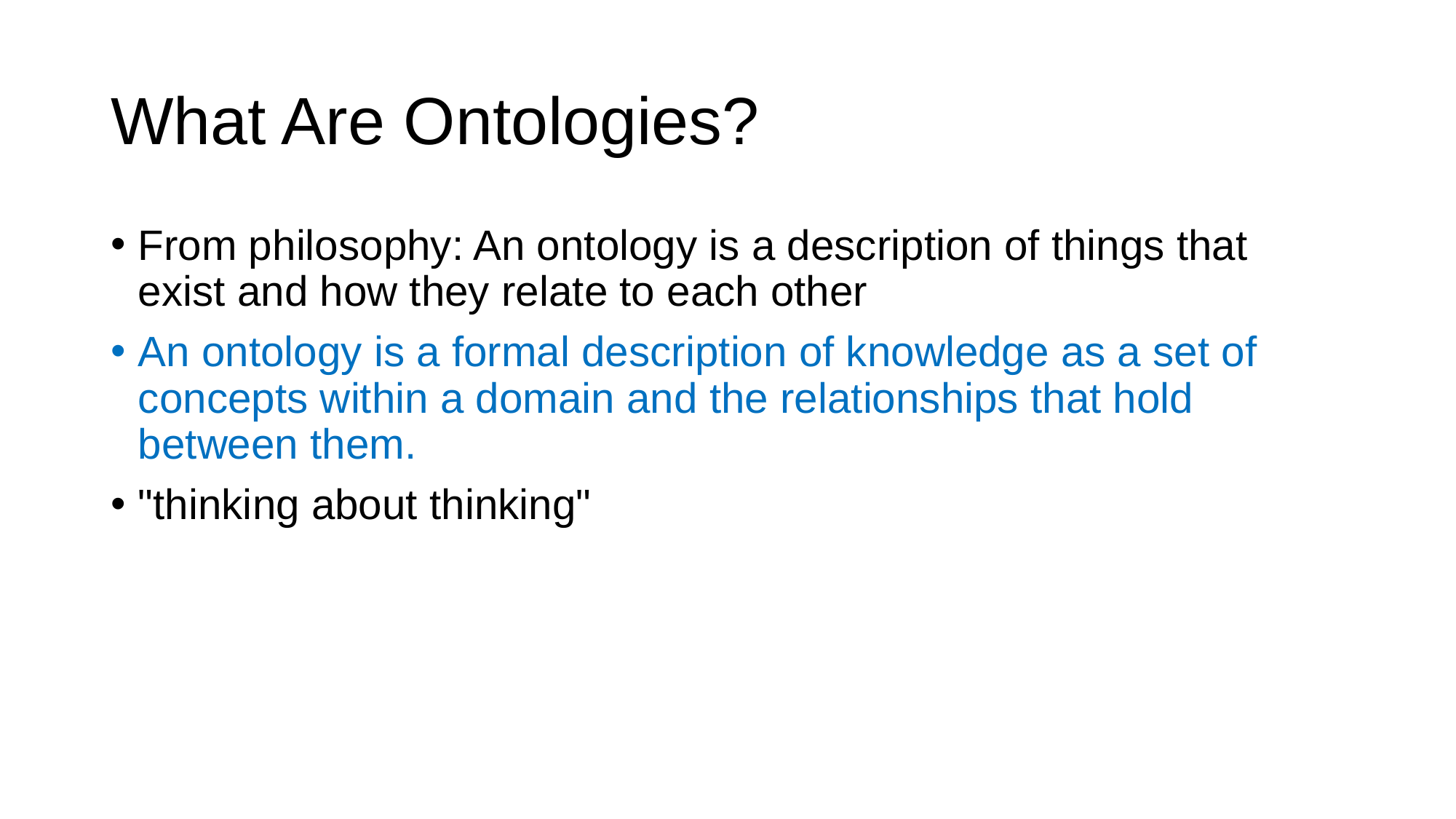

# What Are Ontologies?
From philosophy: An ontology is a description of things that exist and how they relate to each other
An ontology is a formal description of knowledge as a set of concepts within a domain and the relationships that hold between them.
"thinking about thinking"